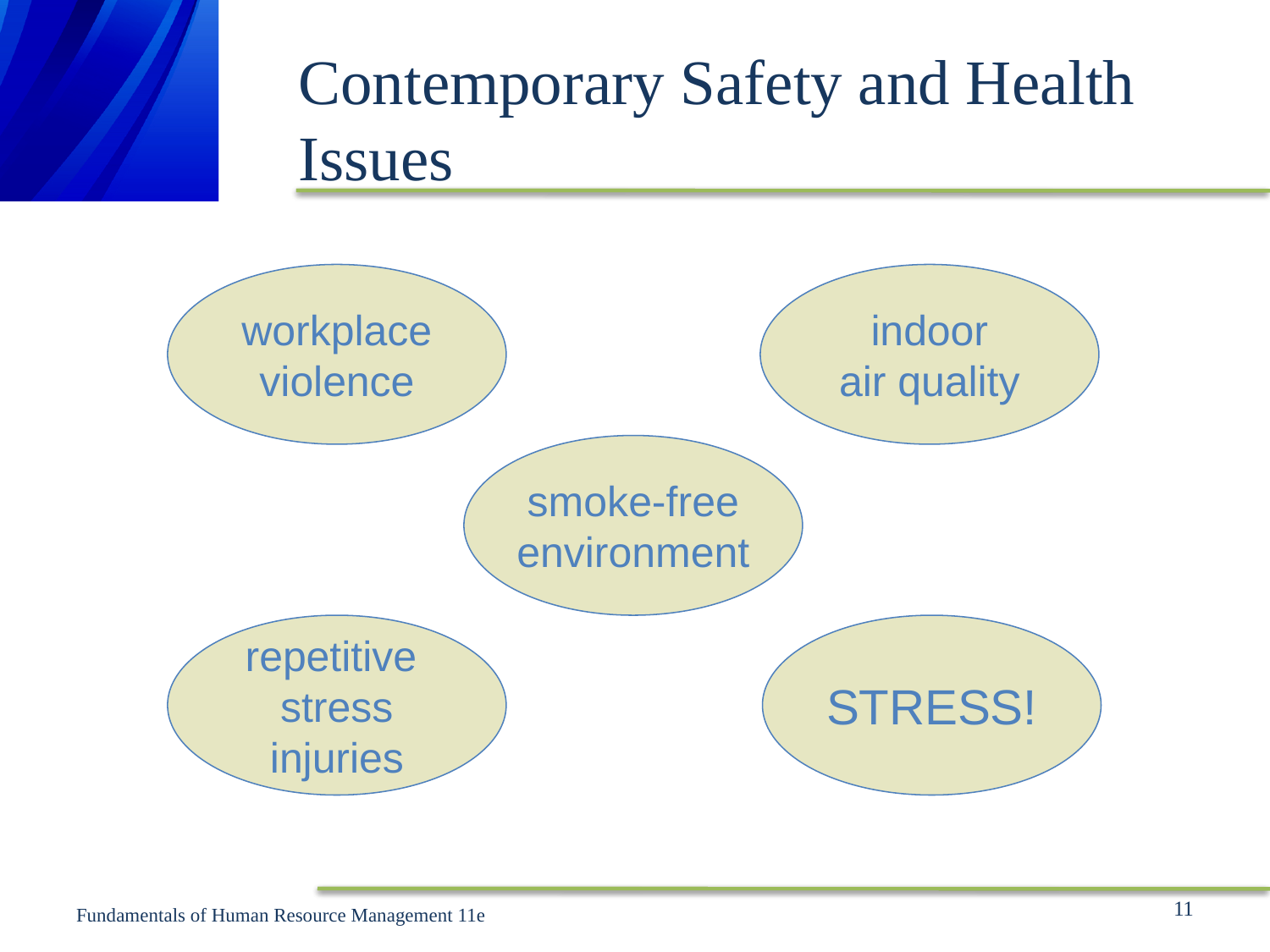

# Contemporary Safety and Health Issues
workplace
violence
indoor
air quality
smoke-free
environment
repetitive
stress
injuries
STRESS!
11
Fundamentals of Human Resource Management 11e